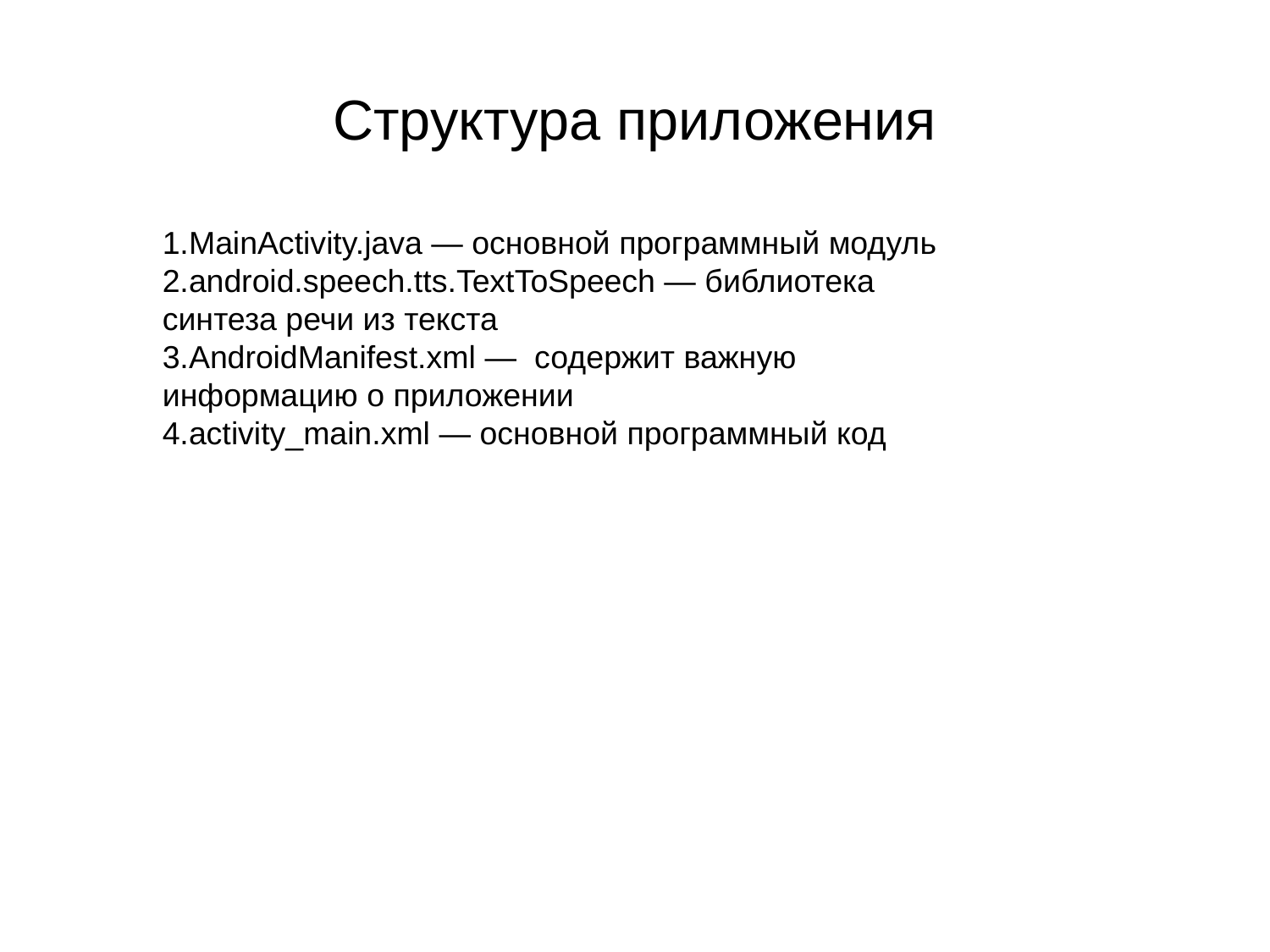

Структура приложения
1.MainActivity.java — основной программный модуль
2.android.speech.tts.TextToSpeech — библиотека
синтеза речи из текста
3.AndroidManifest.xml —  содержит важную
информацию о приложении
4.activity_main.xml — основной программный код